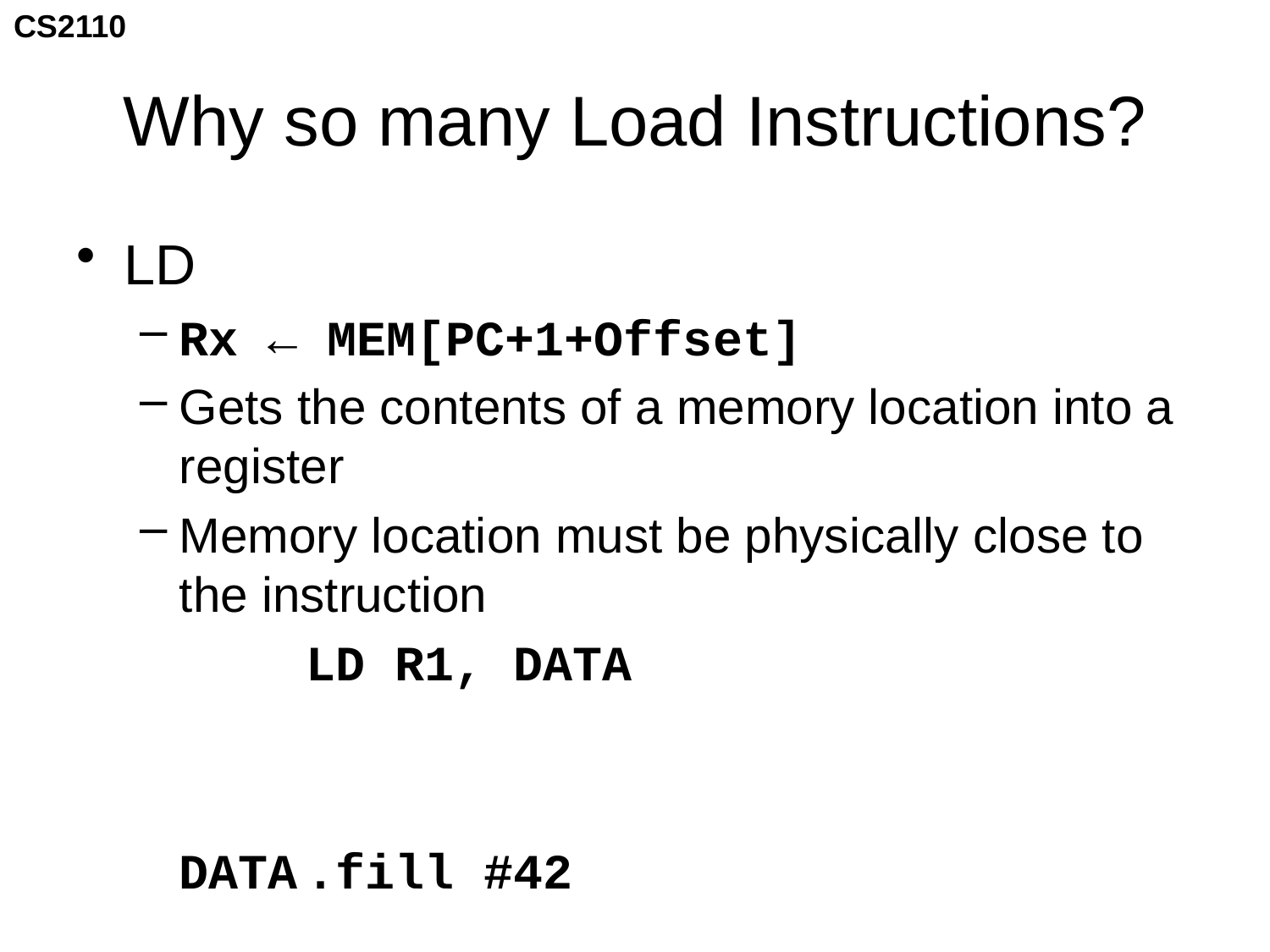

# Why so many Load Instructions?
LD
Rx ← MEM[PC+1+Offset]
Gets the contents of a memory location into a register
Memory location must be physically close to the instruction
		LD R1, DATA

	DATA	.fill #42